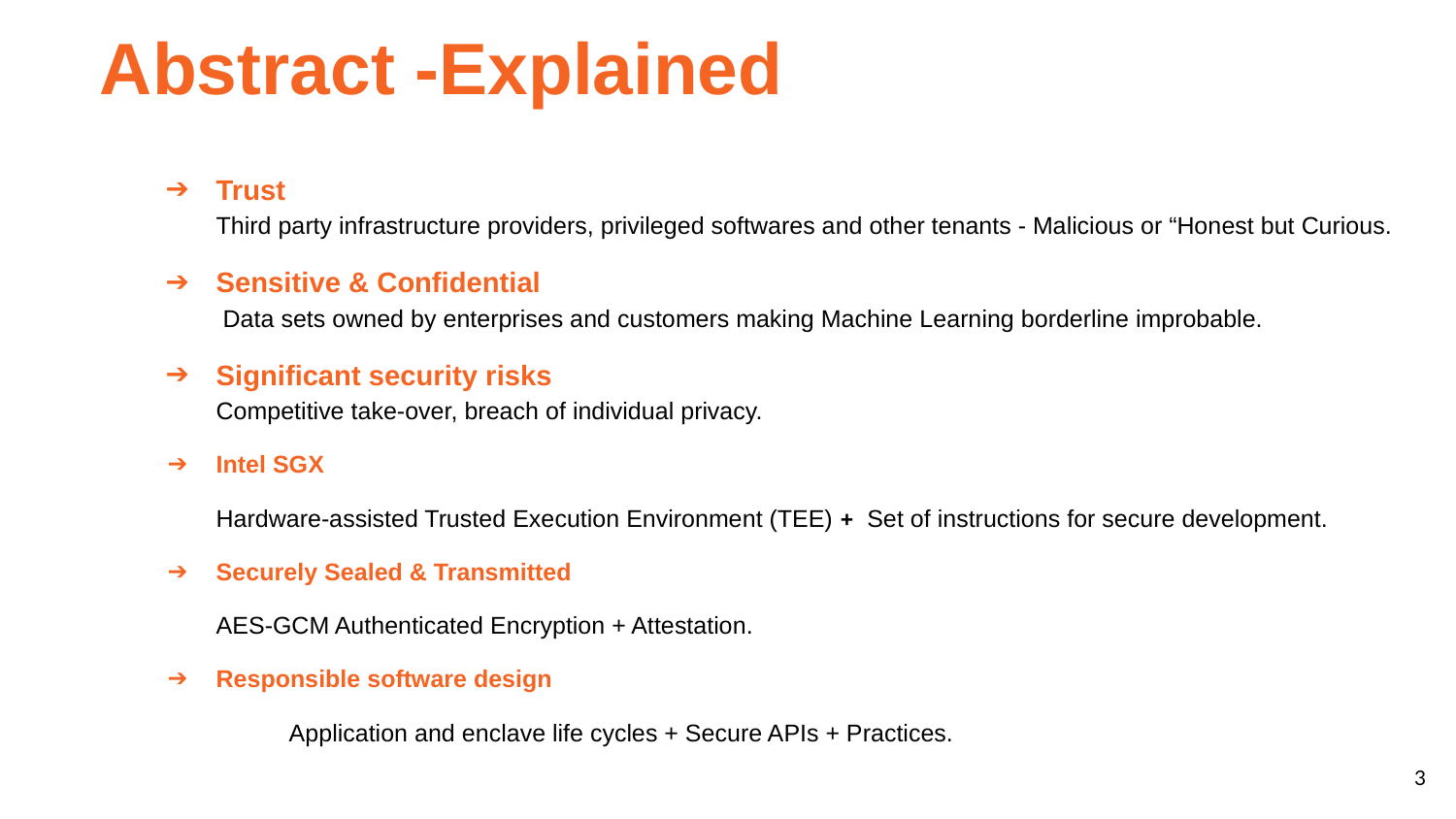

Abstract -Explained
Trust
Third party infrastructure providers, privileged softwares and other tenants - Malicious or “Honest but Curious.
Sensitive & Confidential
 Data sets owned by enterprises and customers making Machine Learning borderline improbable.
Signiﬁcant security risks
Competitive take-over, breach of individual privacy.
Intel SGX
Hardware-assisted Trusted Execution Environment (TEE) +  Set of instructions for secure development.
Securely Sealed & Transmitted
AES-GCM Authenticated Encryption + Attestation.
Responsible software design
	Application and enclave life cycles + Secure APIs + Practices.

3